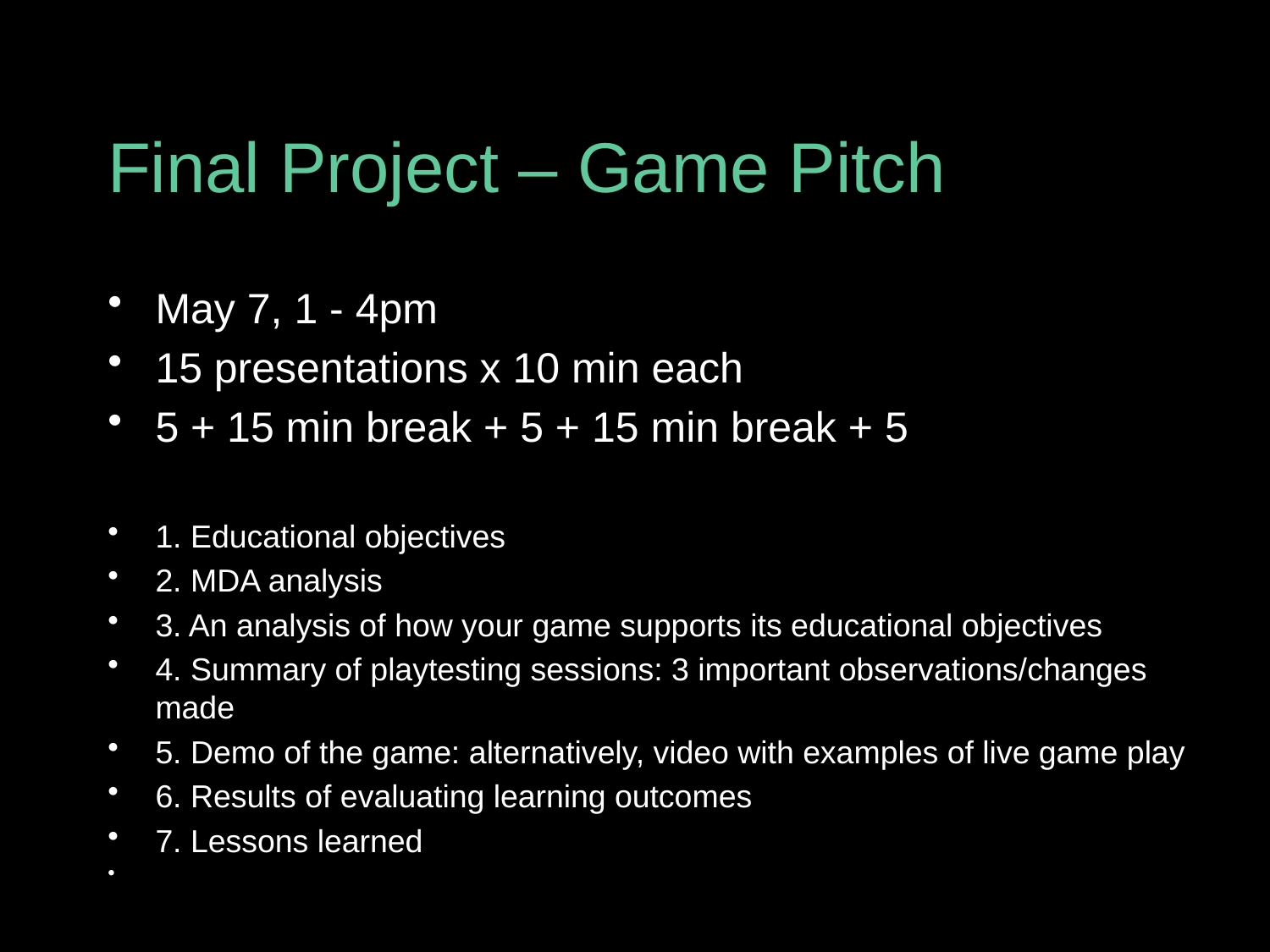

# Final Project – Game Pitch
May 7, 1 - 4pm
15 presentations x 10 min each
5 + 15 min break + 5 + 15 min break + 5

1. Educational objectives
2. MDA analysis
3. An analysis of how your game supports its educational objectives
4. Summary of playtesting sessions: 3 important observations/changes made
5. Demo of the game: alternatively, video with examples of live game play
6. Results of evaluating learning outcomes
7. Lessons learned